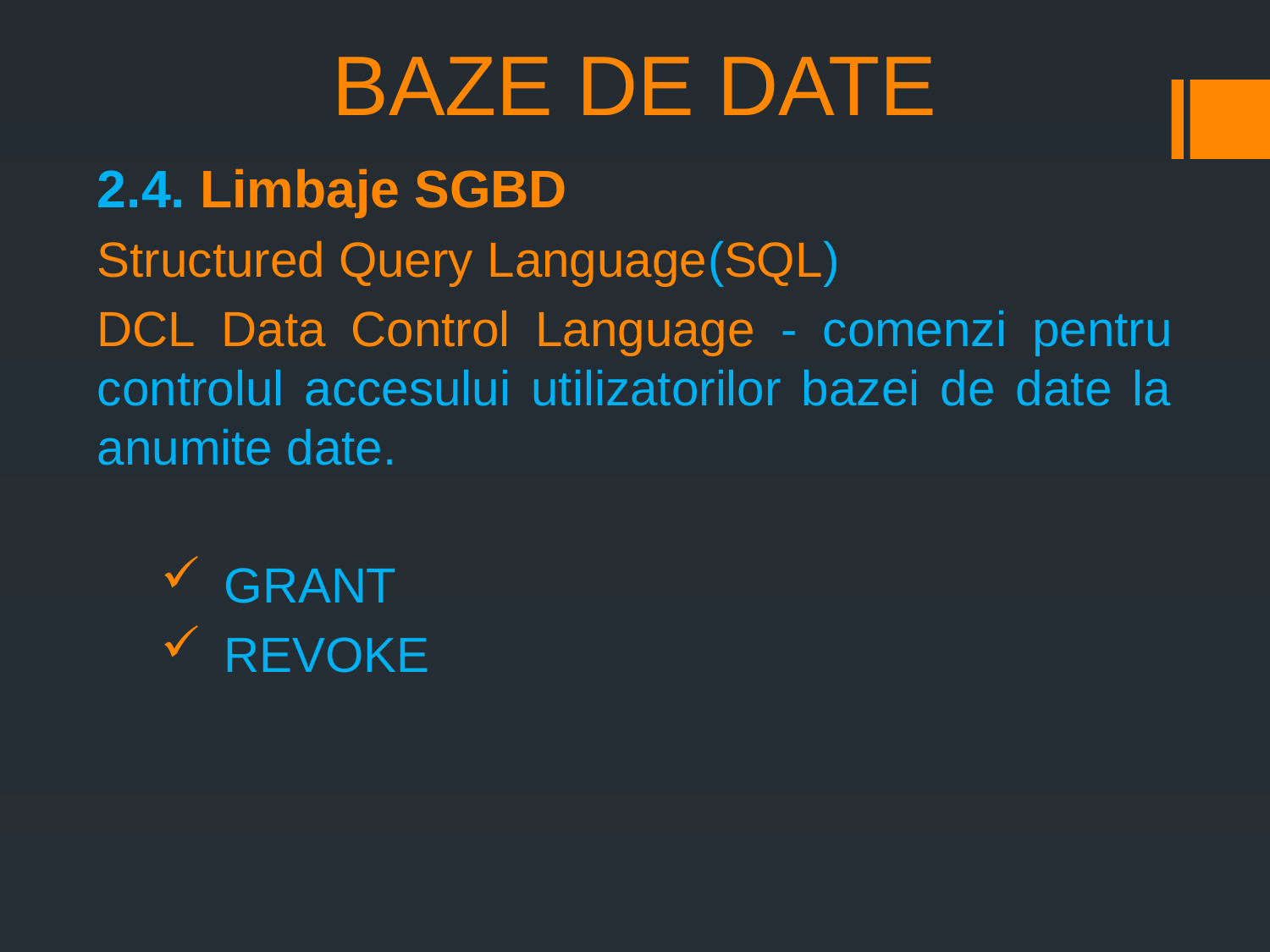

# BAZE DE DATE
2.4. Limbaje SGBD
Structured Query Language(SQL)
DCL Data Control Language - comenzi pentru controlul accesului utilizatorilor bazei de date la anumite date.

GRANT
REVOKE